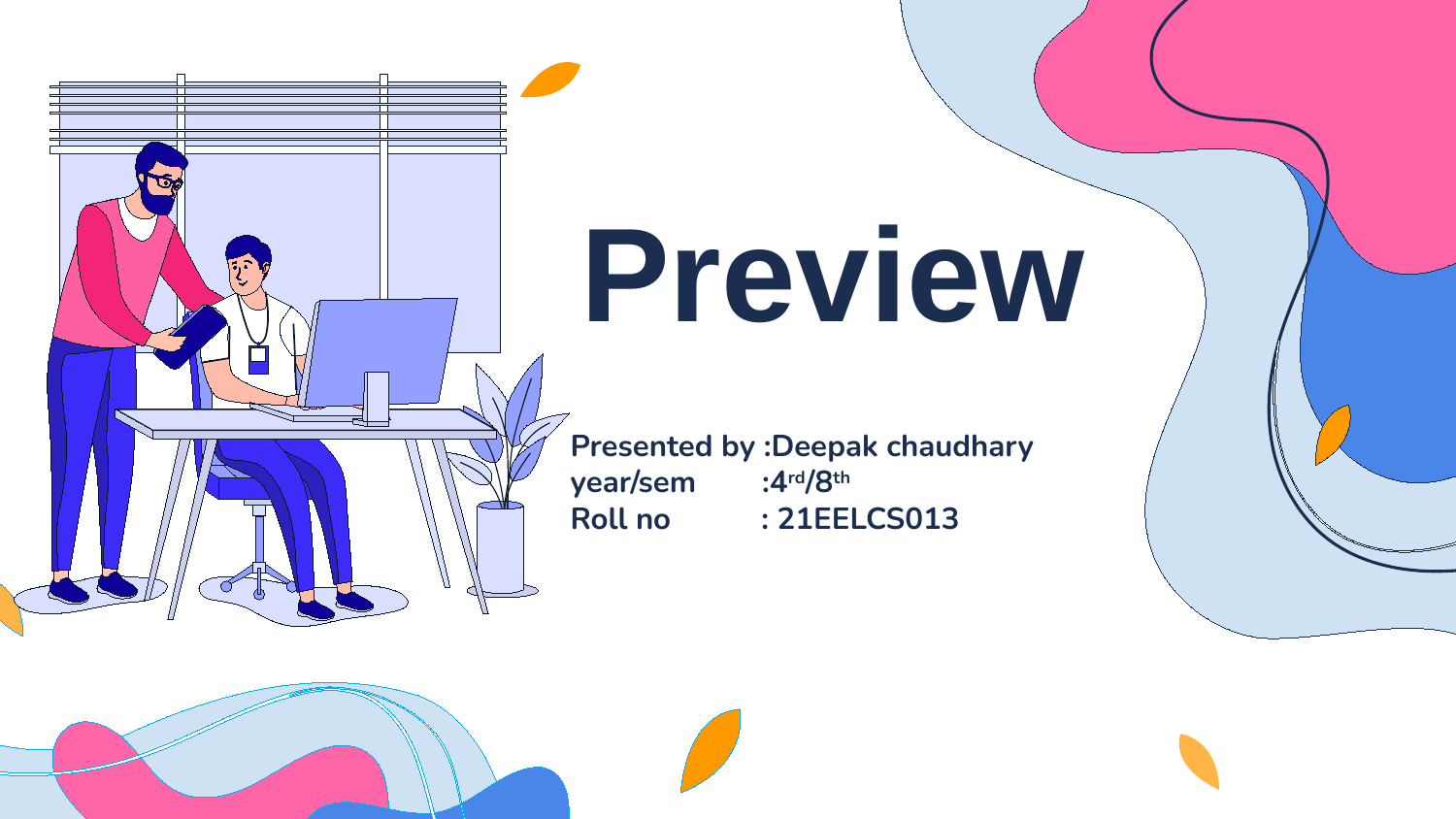

# Preview

Presented by :Deepak chaudhary year/sem        :4rd/8th
Roll no           : 21EELCS013